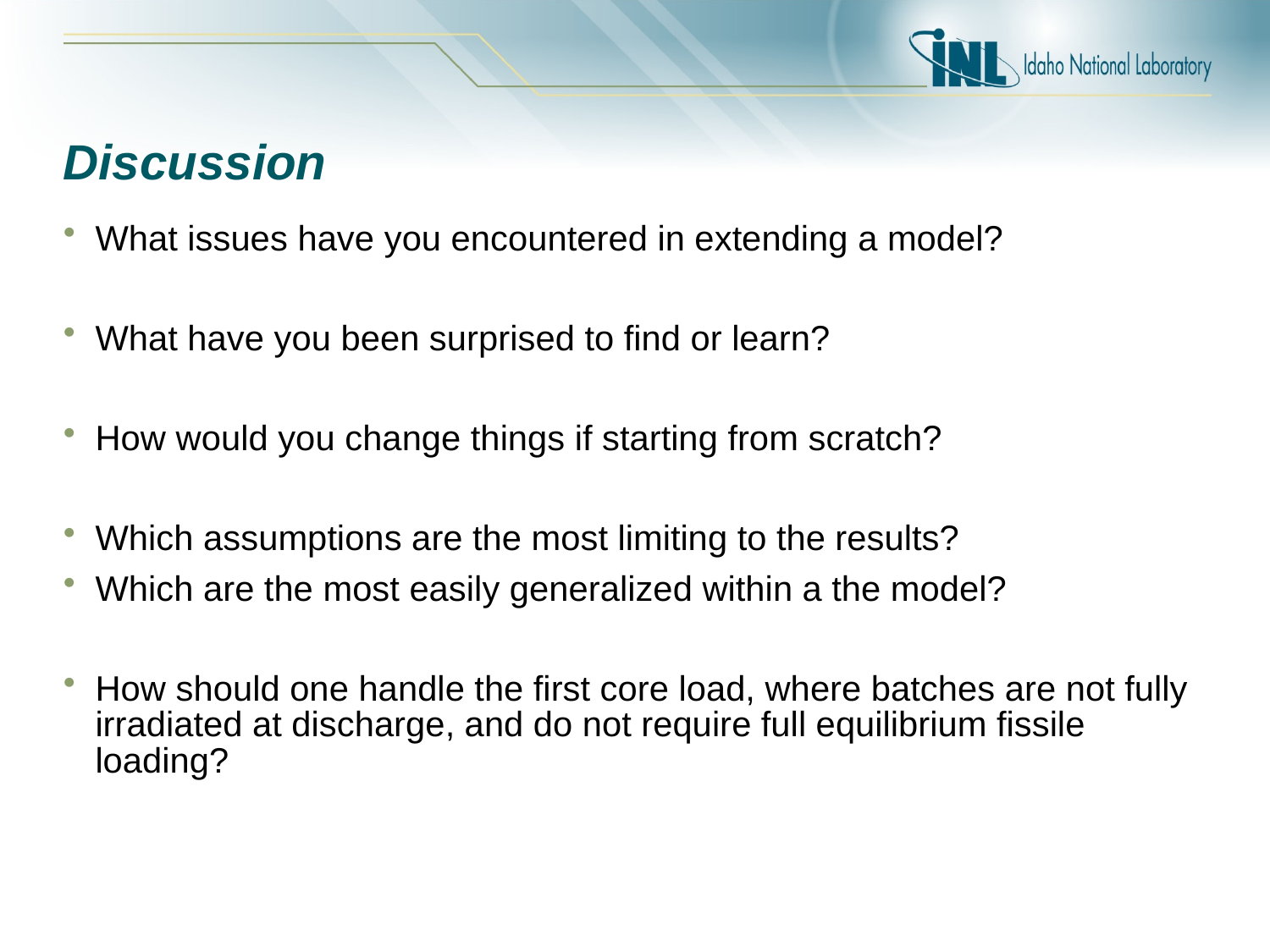

# Discussion
What issues have you encountered in extending a model?

What have you been surprised to find or learn?

How would you change things if starting from scratch?

Which assumptions are the most limiting to the results?
Which are the most easily generalized within a the model?

How should one handle the first core load, where batches are not fully irradiated at discharge, and do not require full equilibrium fissile loading?